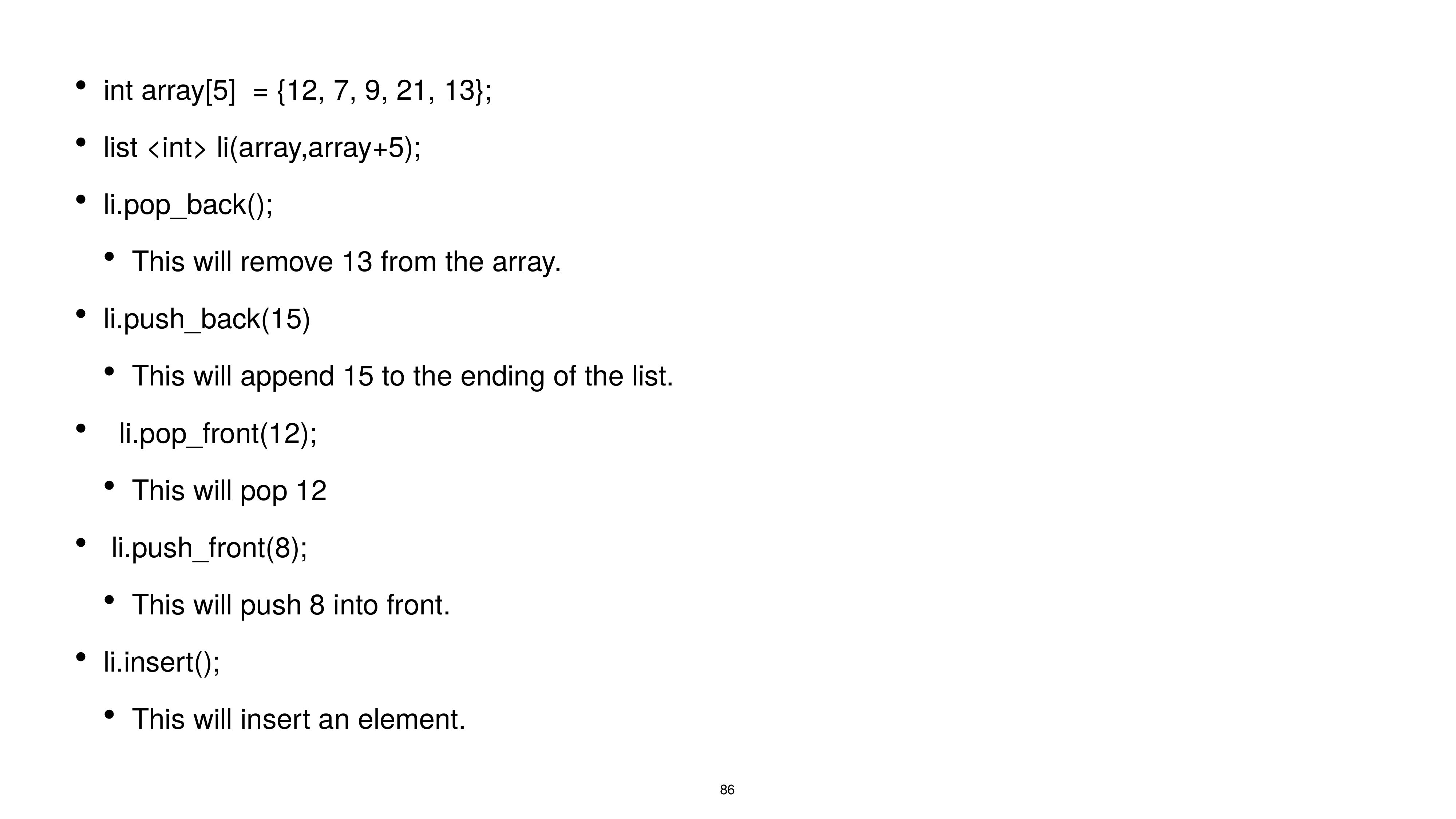

int array[5]  = {12, 7, 9, 21, 13};
list <int> li(array,array+5);
li.pop_back();
This will remove 13 from the array.
li.push_back(15)
This will append 15 to the ending of the list.
  li.pop_front(12);
This will pop 12
 li.push_front(8);
This will push 8 into front.
li.insert();
This will insert an element.
86